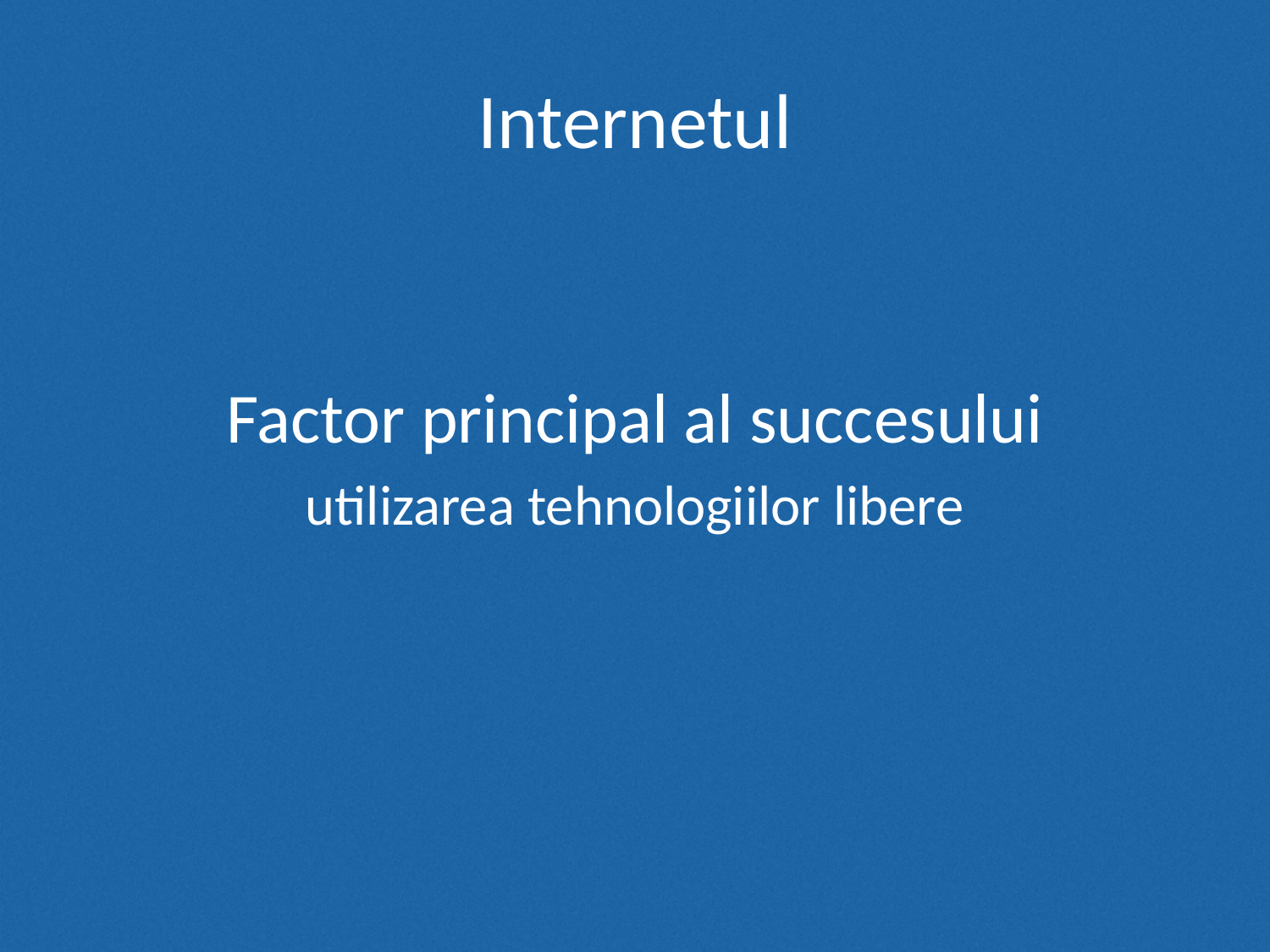

# Internetul
Factor principal al succesului
utilizarea tehnologiilor libere